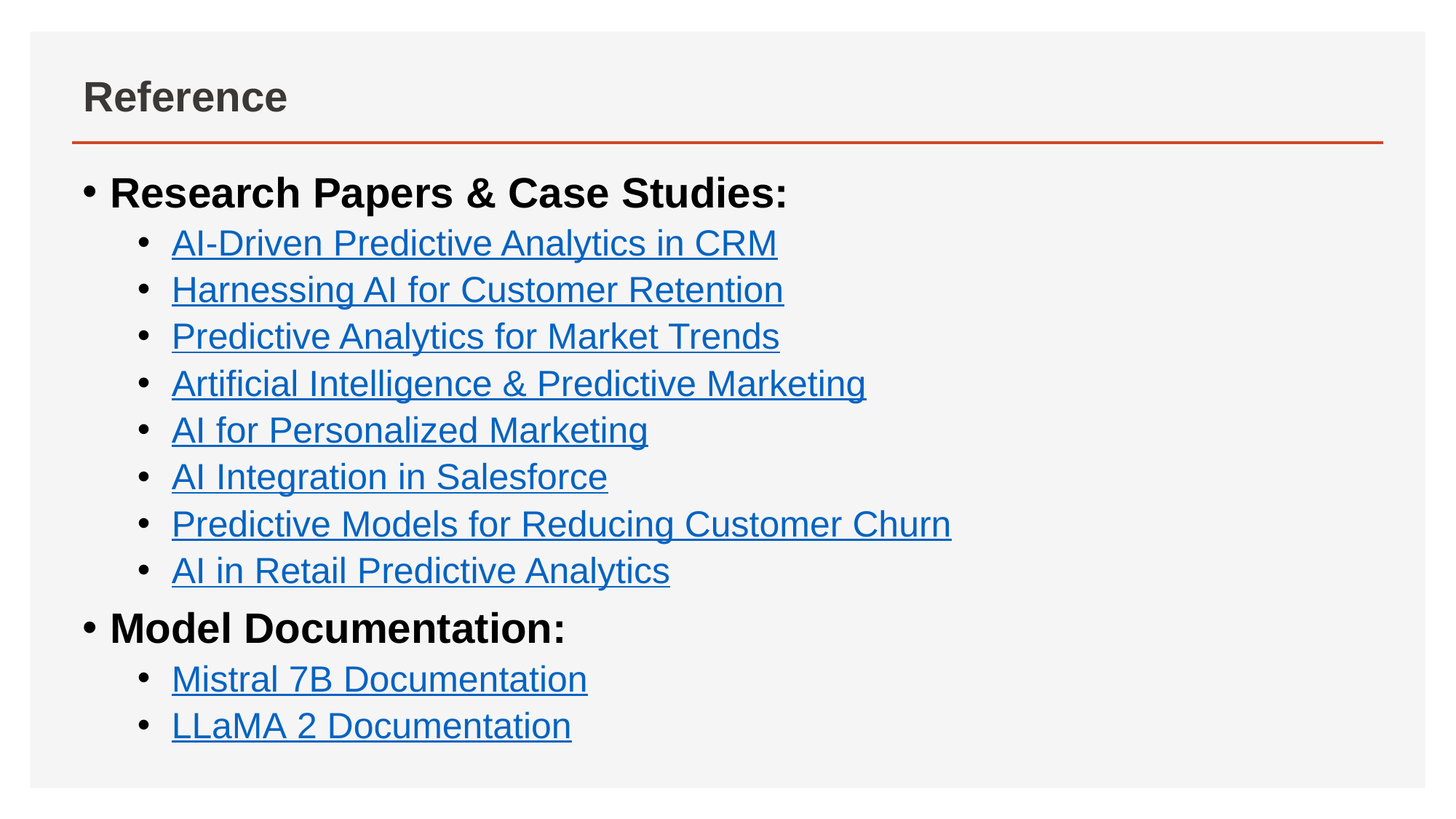

# Reference
Research Papers & Case Studies:
AI-Driven Predictive Analytics in CRM
Harnessing AI for Customer Retention
Predictive Analytics for Market Trends
Artificial Intelligence & Predictive Marketing
AI for Personalized Marketing
AI Integration in Salesforce
Predictive Models for Reducing Customer Churn
AI in Retail Predictive Analytics
Model Documentation:
Mistral 7B Documentation
LLaMA 2 Documentation